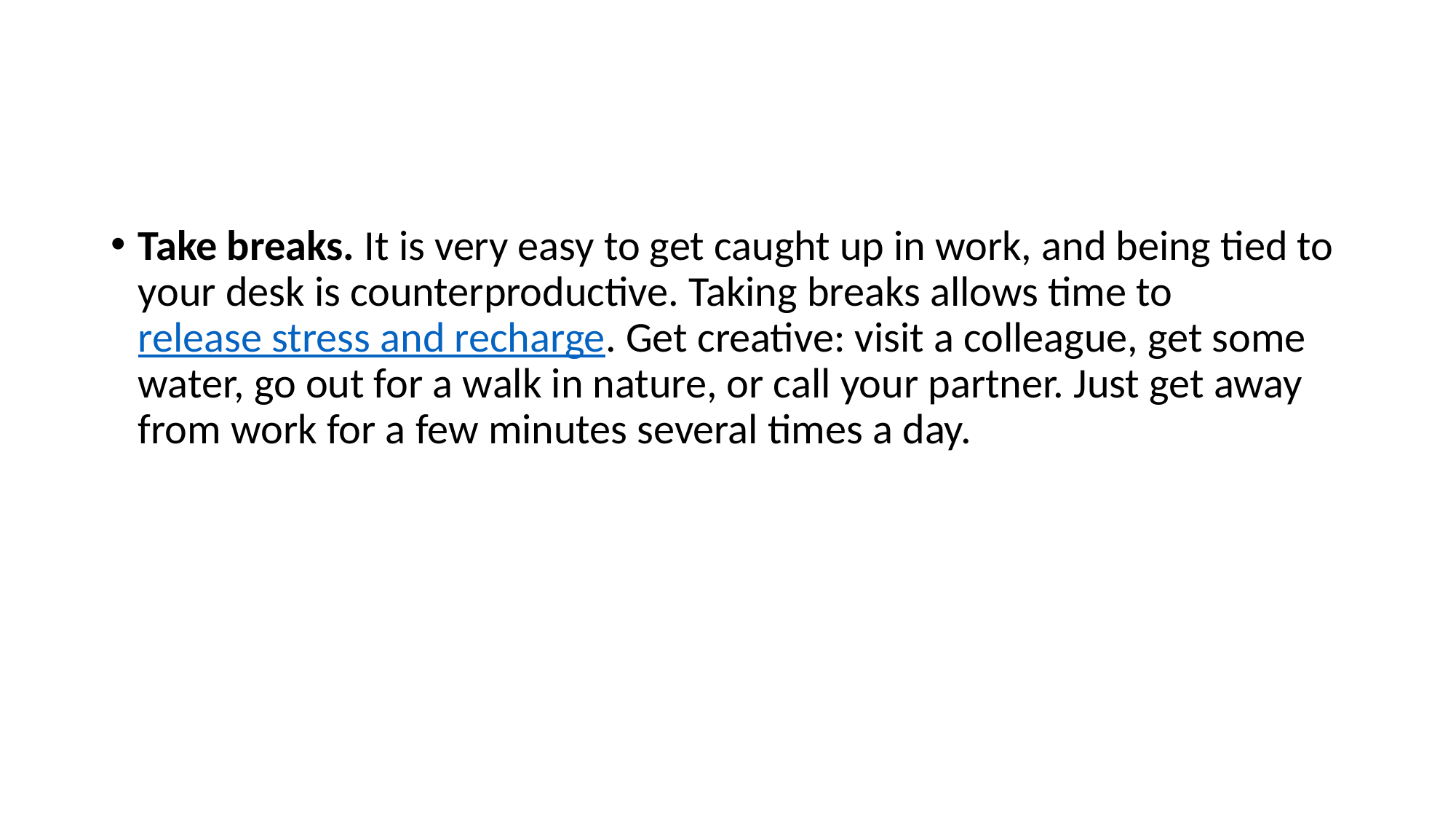

#
Take breaks. It is very easy to get caught up in work, and being tied to your desk is counterproductive. Taking breaks allows time to release stress and recharge. Get creative: visit a colleague, get some water, go out for a walk in nature, or call your partner. Just get away from work for a few minutes several times a day.